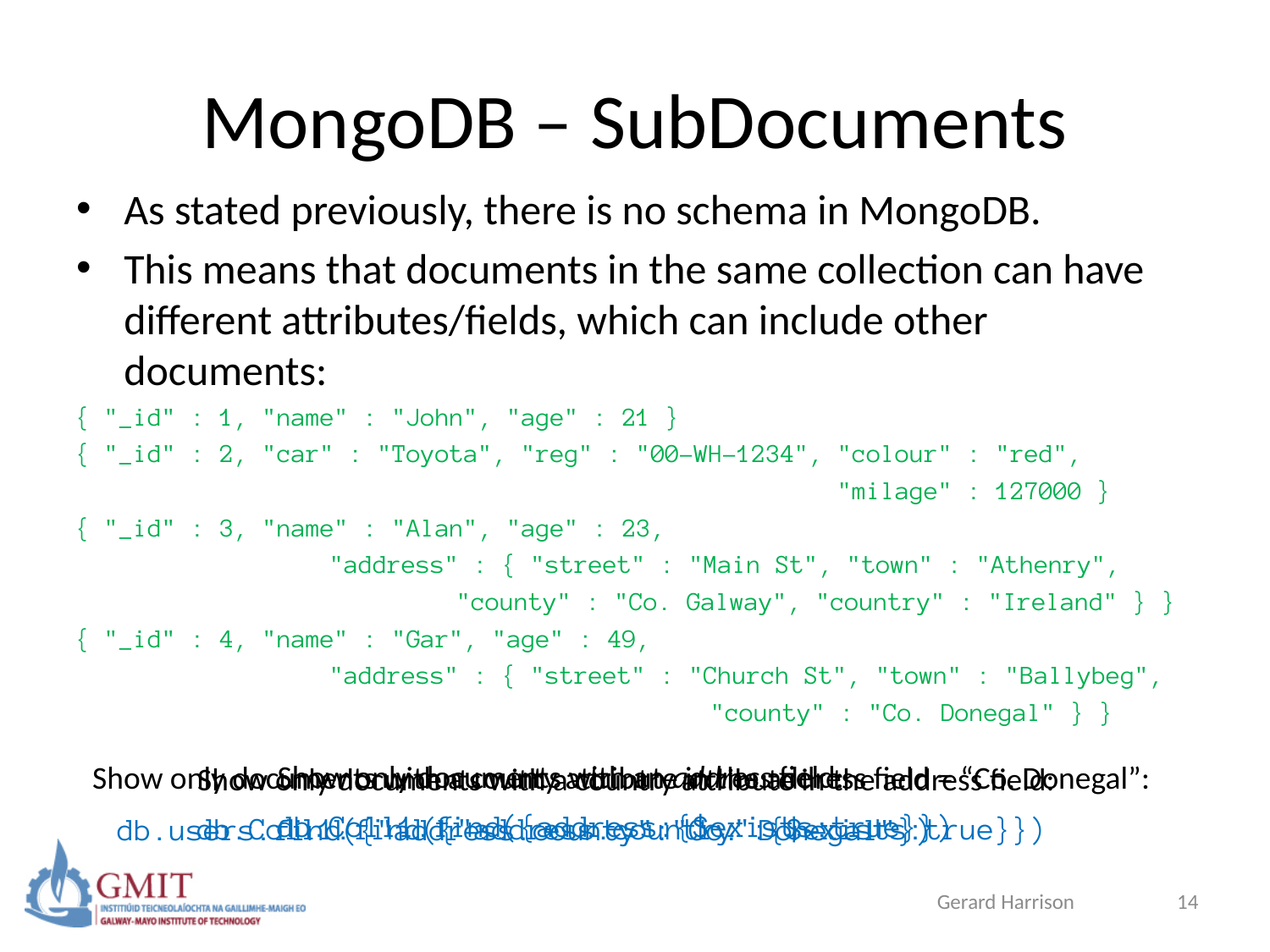

# MongoDB – SubDocuments
As stated previously, there is no schema in MongoDB.
This means that documents in the same collection can have different attributes/fields, which can include other documents:
{ "_id" : 1, "name" : "John", "age" : 21 }
{ "_id" : 2, "car" : "Toyota", "reg" : "00-WH-1234", "colour" : "red",
  						"milage" : 127000 }
{ "_id" : 3, "name" : "Alan", "age" : 23,
  		"address" : { "street" : "Main St", "town" : "Athenry",
                		"county" : "Co. Galway", "country" : "Ireland" } }
{ "_id" : 4, "name" : "Gar", "age" : 49,
  		"address" : { "street" : "Church St", "town" : "Ballybeg",
                				"county" : "Co. Donegal" } }

Show only documents with an address field:
Show only documents with a county attribute in the address field = “Co. Donegal”:
Show only documents with a country attribute in the address field:
db.Coll1.find({address:{$exists:true}})
db.Coll1.find({"address.country":{$exists:true}})
db.users.find({"address.county":"Co. Donegal"})
Gerard Harrison
14